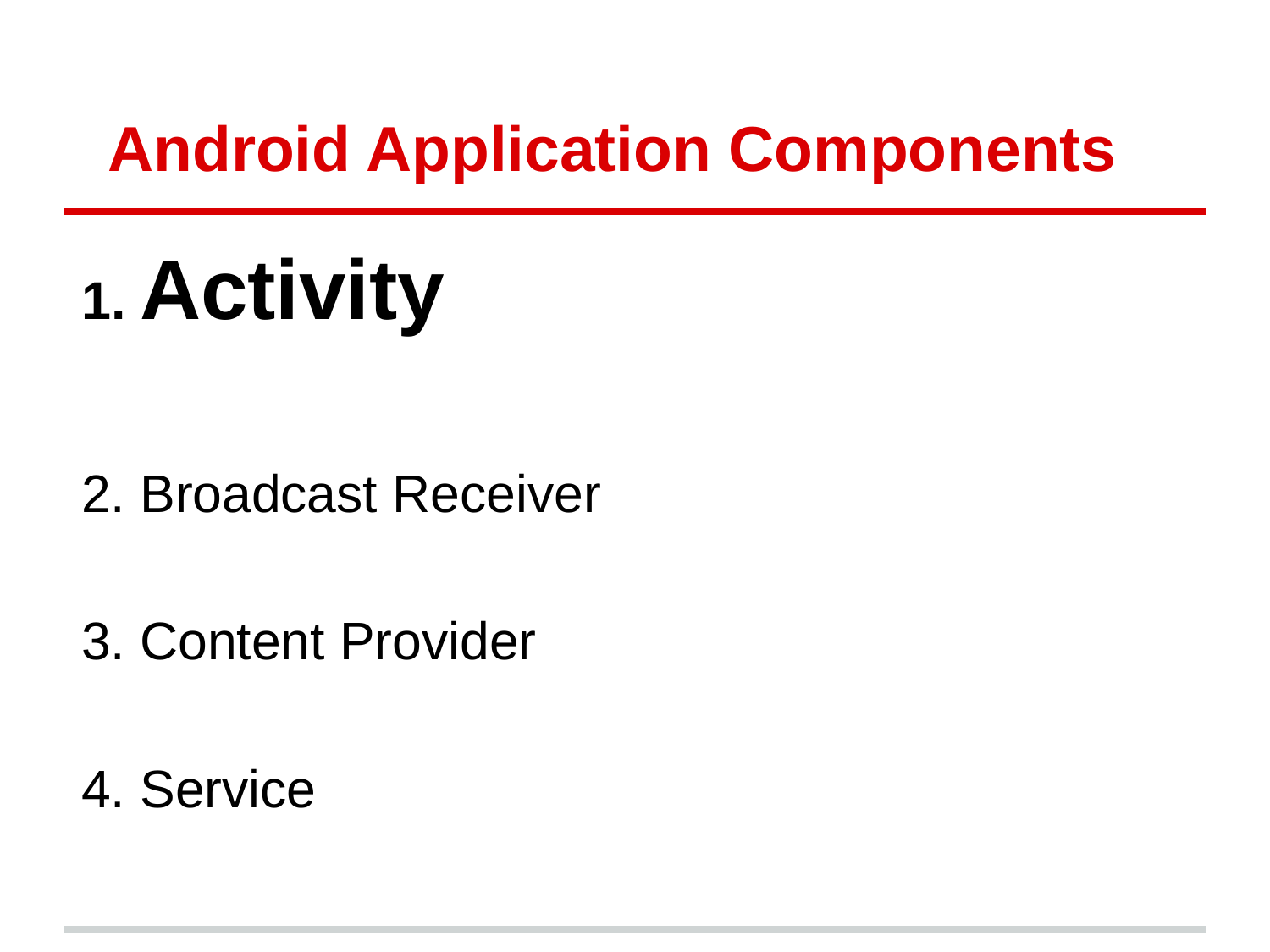

# Android Application Components
Activity

2. Broadcast Receiver

3. Content Provider

4. Service